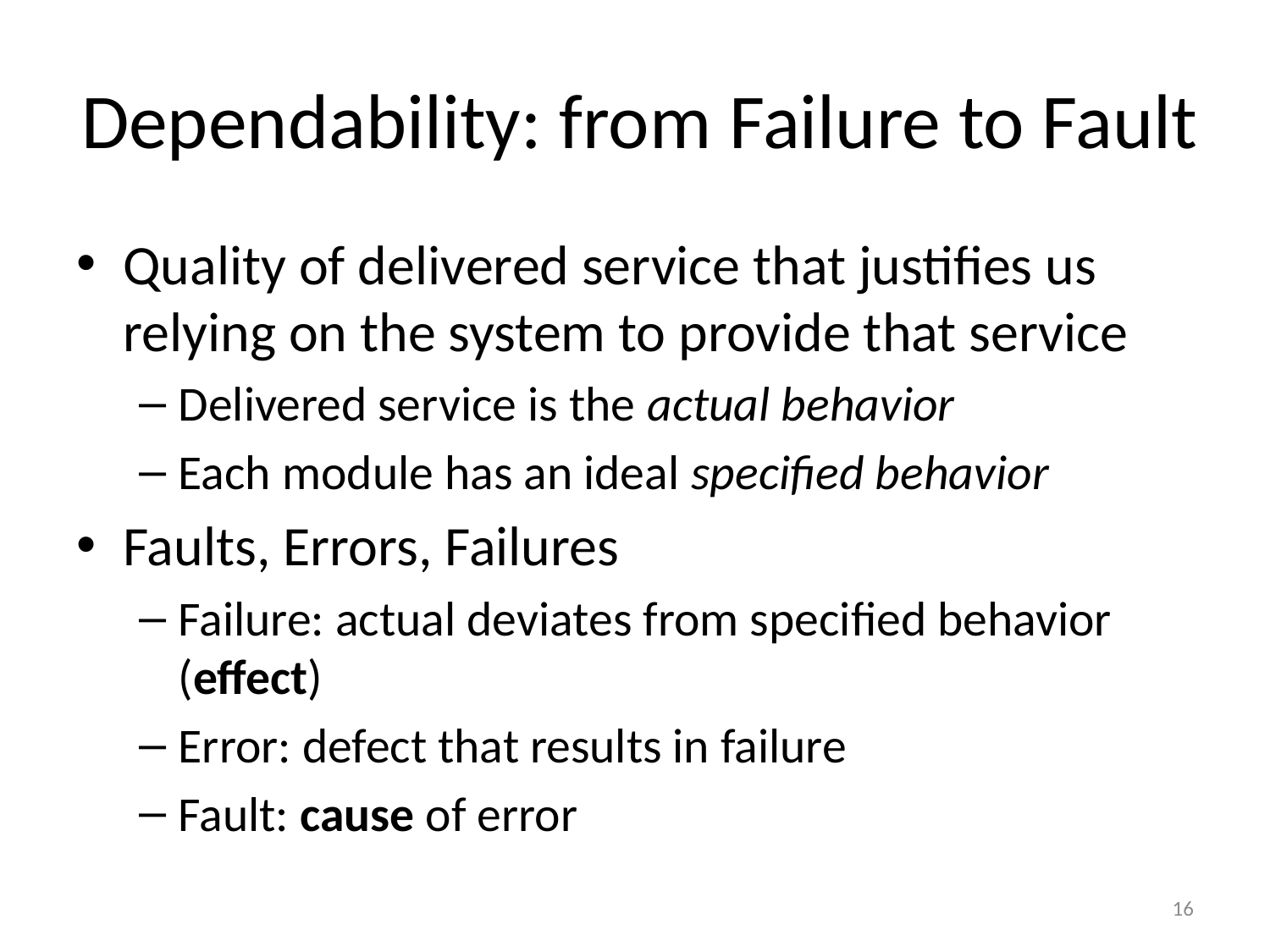

# Dependability: from Failure to Fault
Quality of delivered service that justifies us relying on the system to provide that service
Delivered service is the actual behavior
Each module has an ideal specified behavior
Faults, Errors, Failures
Failure: actual deviates from specified behavior (effect)
Error: defect that results in failure
Fault: cause of error
16